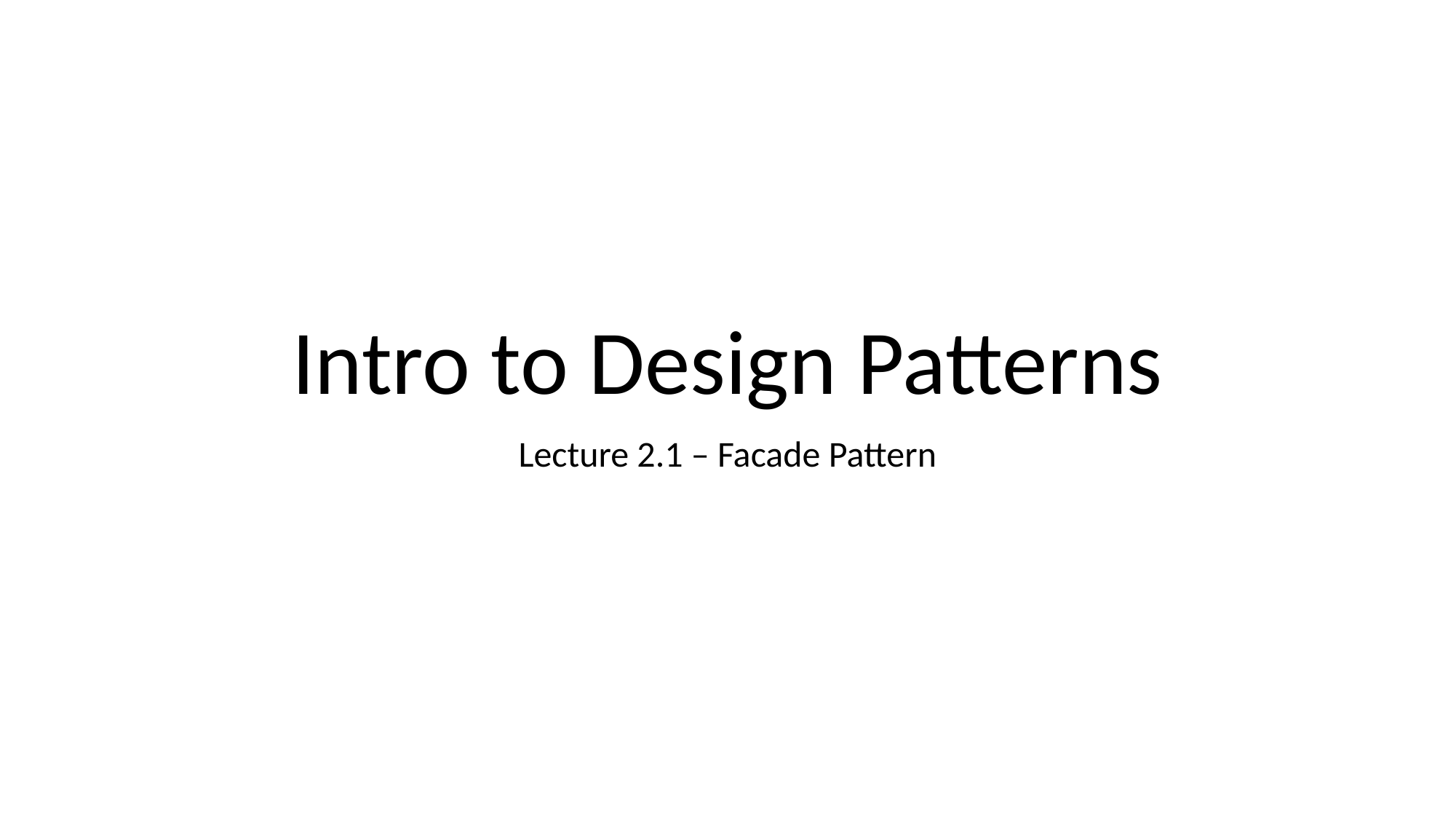

# Intro to Design Patterns
Lecture 2.1 – Facade Pattern